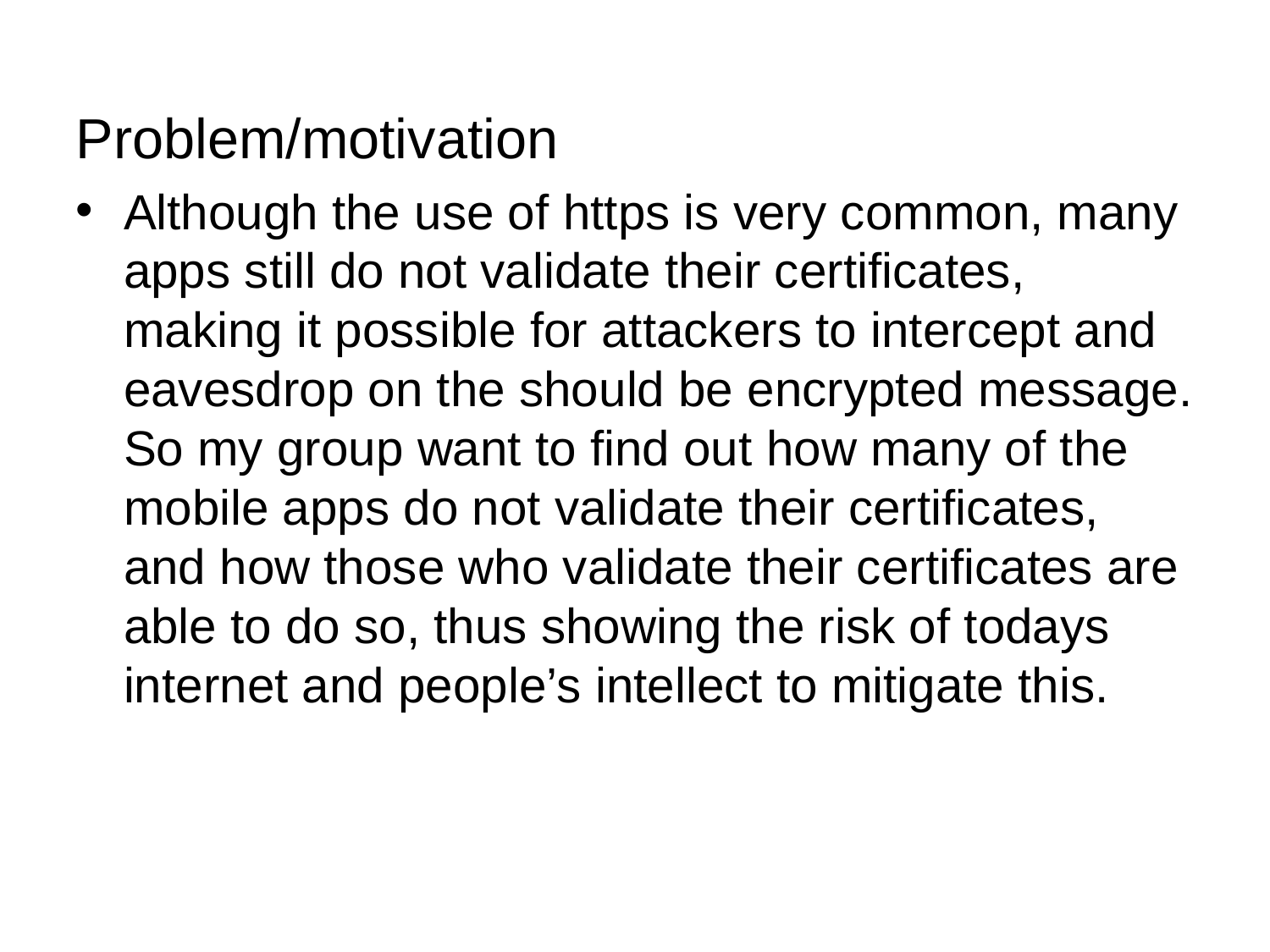

Problem/motivation
Although the use of https is very common, many apps still do not validate their certificates, making it possible for attackers to intercept and eavesdrop on the should be encrypted message. So my group want to find out how many of the mobile apps do not validate their certificates, and how those who validate their certificates are able to do so, thus showing the risk of todays internet and people’s intellect to mitigate this.